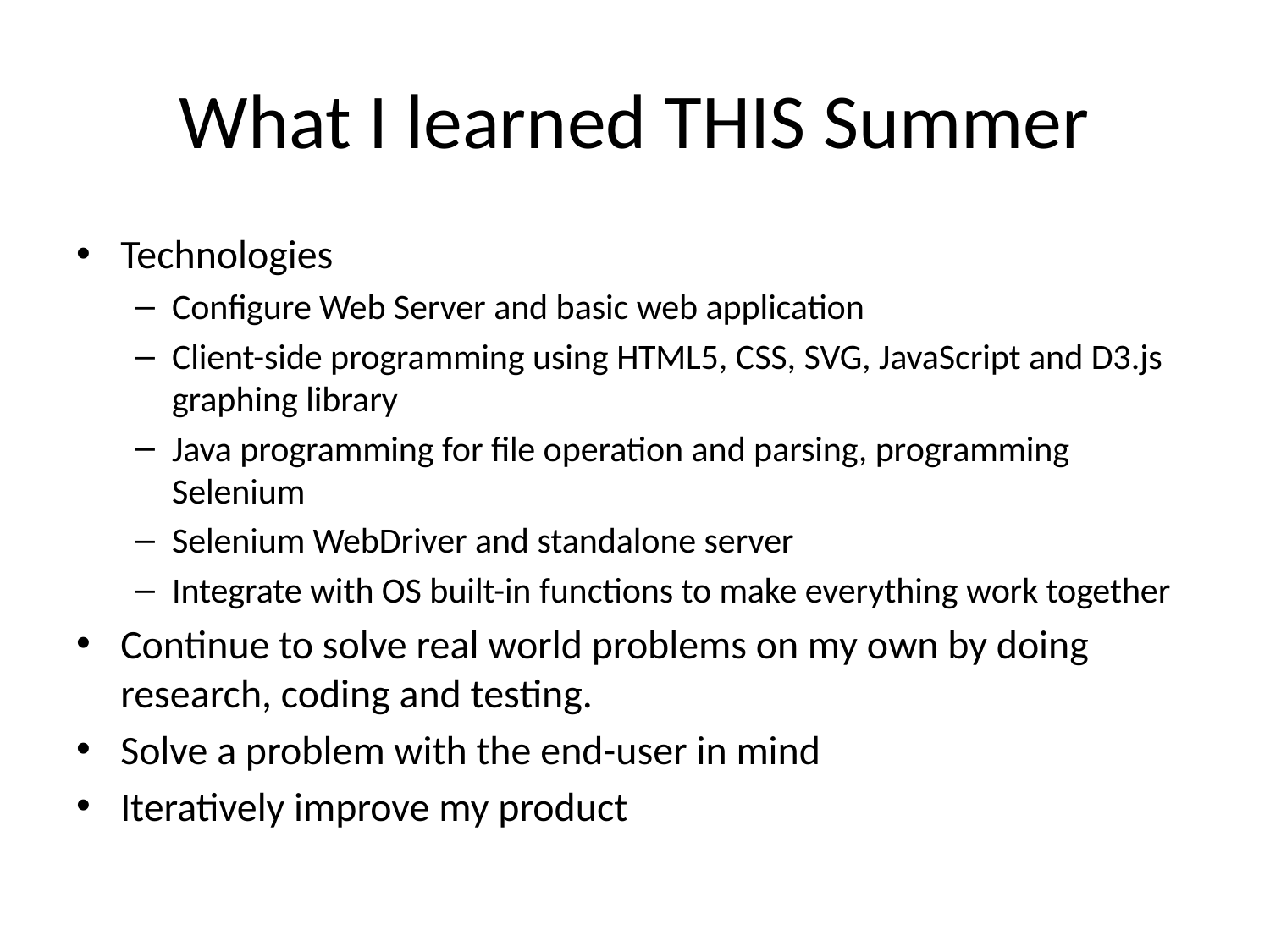

# What I learned THIS Summer
Technologies
Configure Web Server and basic web application
Client-side programming using HTML5, CSS, SVG, JavaScript and D3.js graphing library
Java programming for file operation and parsing, programming Selenium
Selenium WebDriver and standalone server
Integrate with OS built-in functions to make everything work together
Continue to solve real world problems on my own by doing research, coding and testing.
Solve a problem with the end-user in mind
Iteratively improve my product